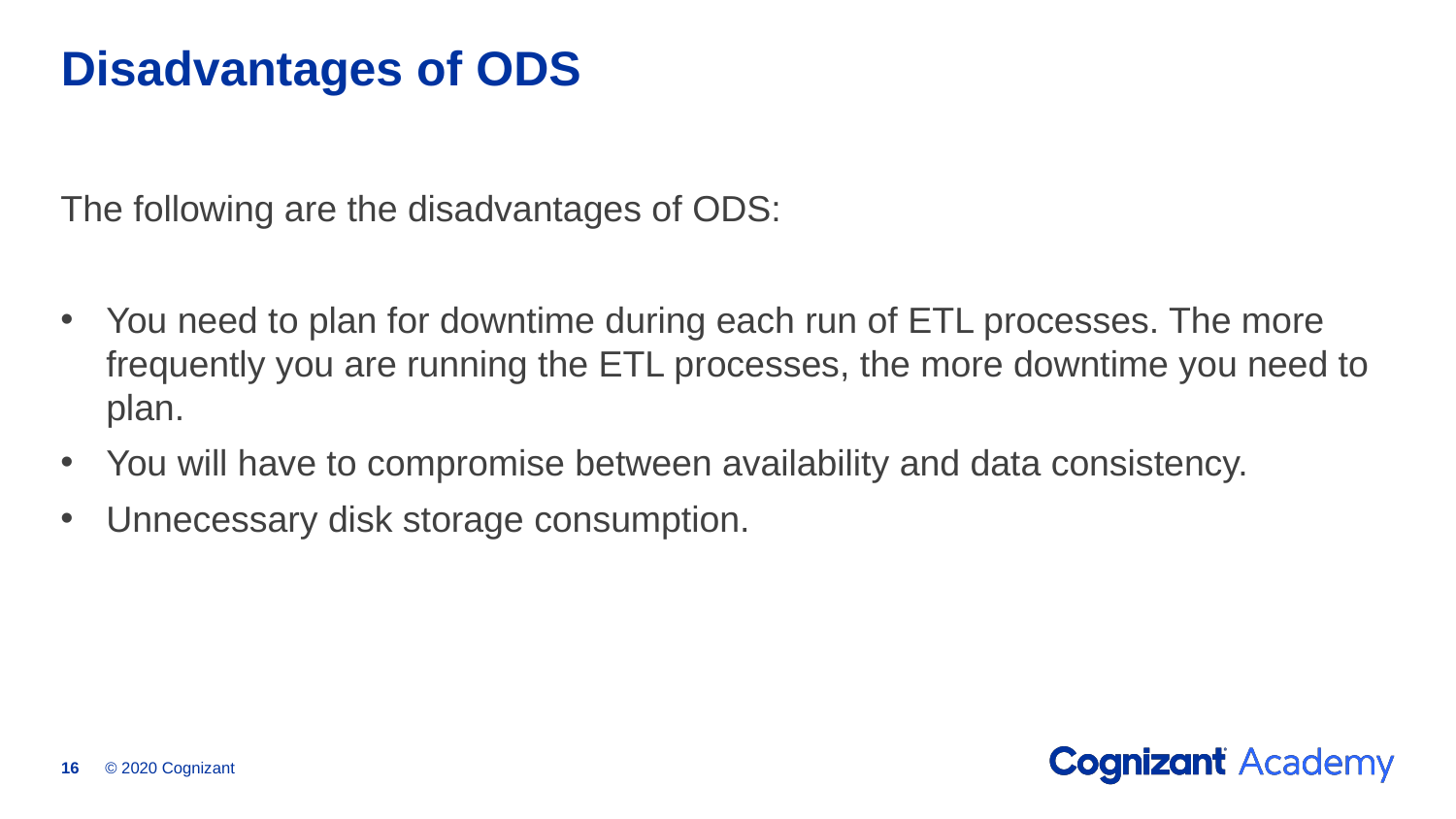

# Disadvantages of ODS
The following are the disadvantages of ODS:

You need to plan for downtime during each run of ETL processes. The more frequently you are running the ETL processes, the more downtime you need to plan.
You will have to compromise between availability and data consistency.
Unnecessary disk storage consumption.

© 2020 Cognizant
16